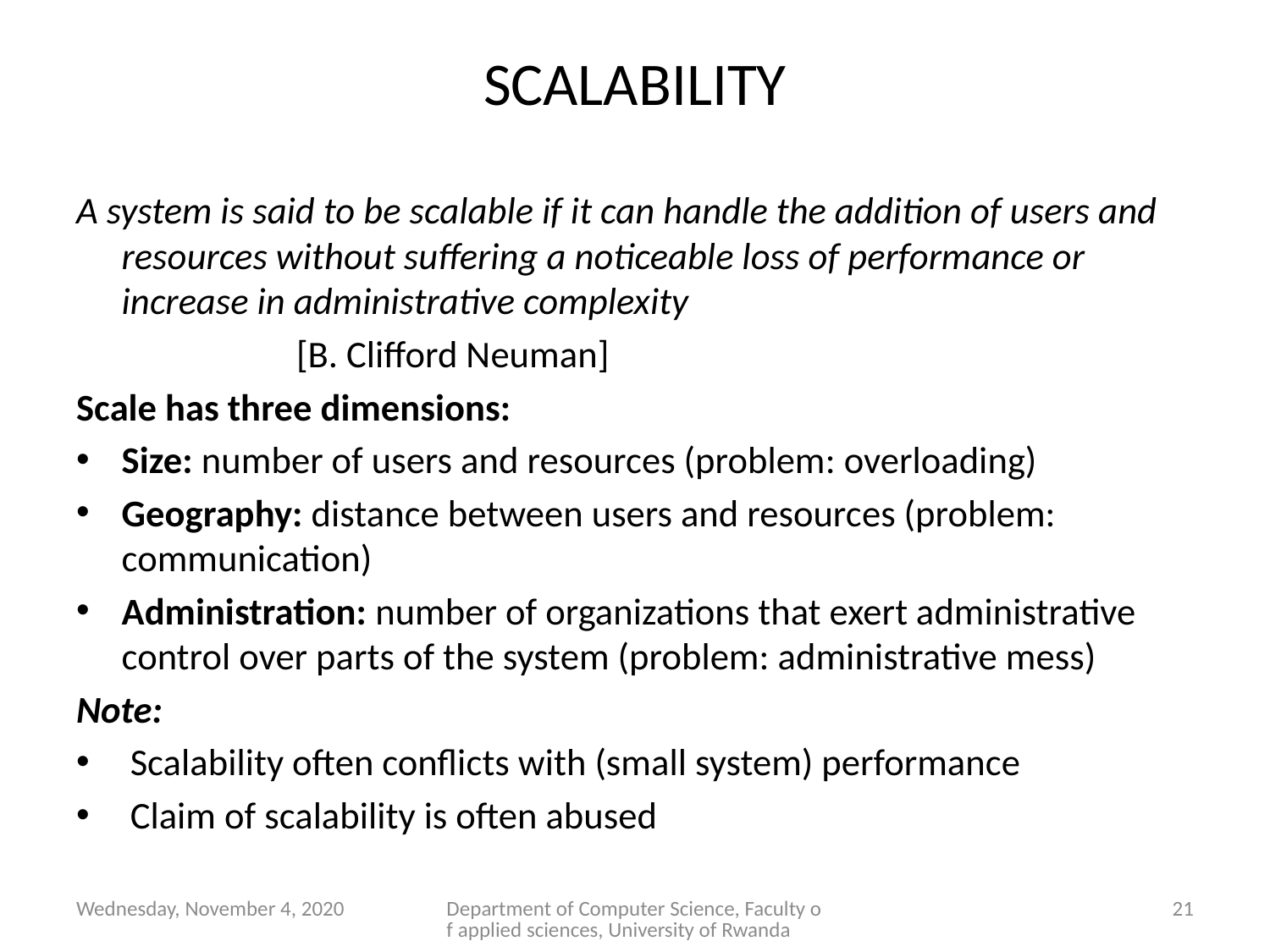

# SCALABILITY
A system is said to be scalable if it can handle the addition of users and resources without suffering a noticeable loss of performance or increase in administrative complexity
                          [B. Clifford Neuman]
Scale has three dimensions:
Size: number of users and resources (problem: overloading)
Geography: distance between users and resources (problem: communication)
Administration: number of organizations that exert administrative control over parts of the system (problem: administrative mess)
Note:
 Scalability often conflicts with (small system) performance
 Claim of scalability is often abused

Wednesday, November 4, 2020
Department of Computer Science, Faculty of applied sciences, University of Rwanda
21